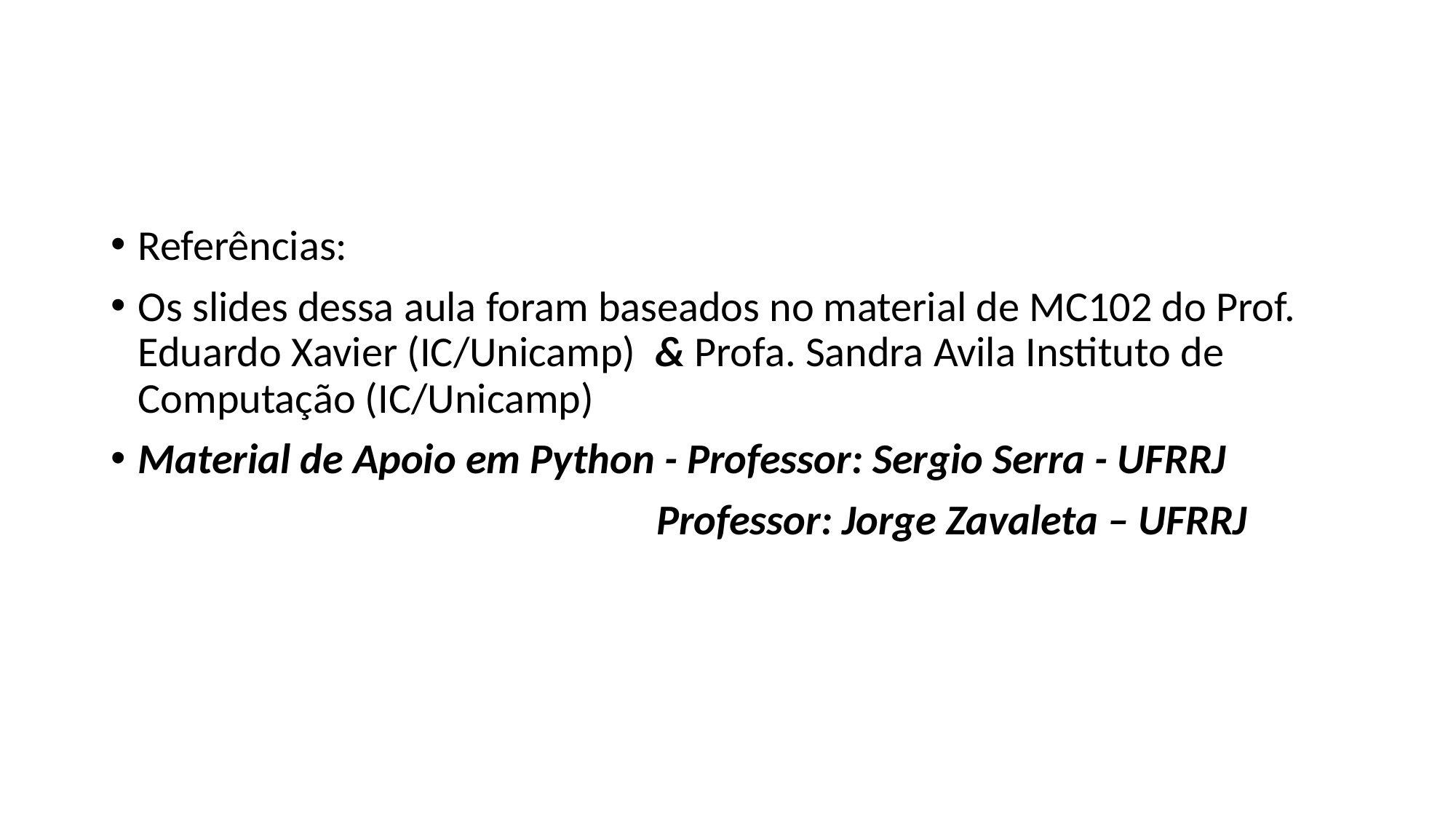

Referências:
Os slides dessa aula foram baseados no material de MC102 do Prof. Eduardo Xavier (IC/Unicamp)  & Profa. Sandra Avila Instituto de Computação (IC/Unicamp)
Material de Apoio em Python - Professor: Sergio Serra - UFRRJ
					Professor: Jorge Zavaleta – UFRRJ